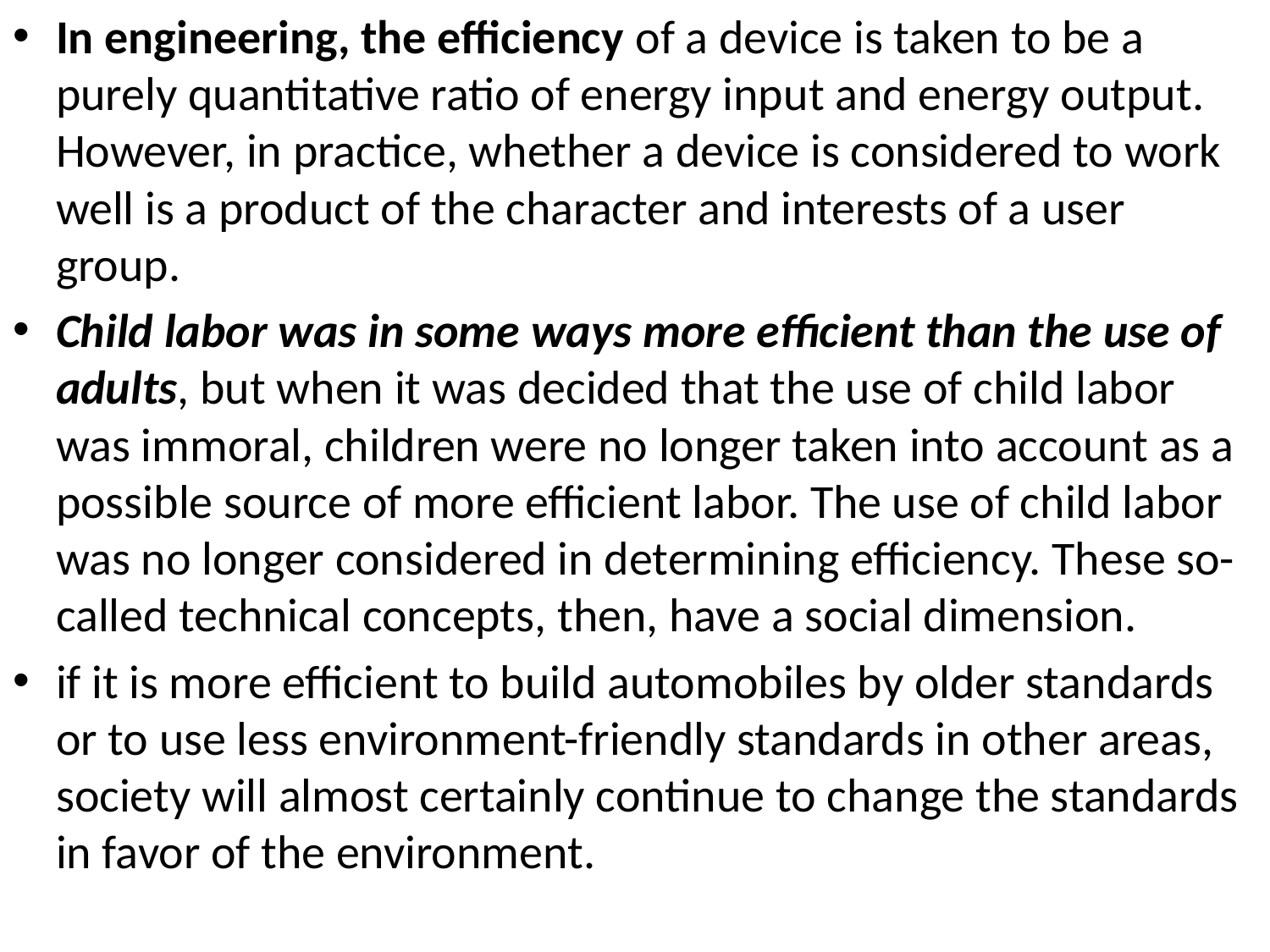

In engineering, the efficiency of a device is taken to be a purely quantitative ratio of energy input and energy output. However, in practice, whether a device is considered to work well is a product of the character and interests of a user group.
Child labor was in some ways more efficient than the use of adults, but when it was decided that the use of child labor was immoral, children were no longer taken into account as a possible source of more efficient labor. The use of child labor was no longer considered in determining efficiency. These so-called technical concepts, then, have a social dimension.
if it is more efficient to build automobiles by older standards or to use less environment-friendly standards in other areas, society will almost certainly continue to change the standards in favor of the environment.